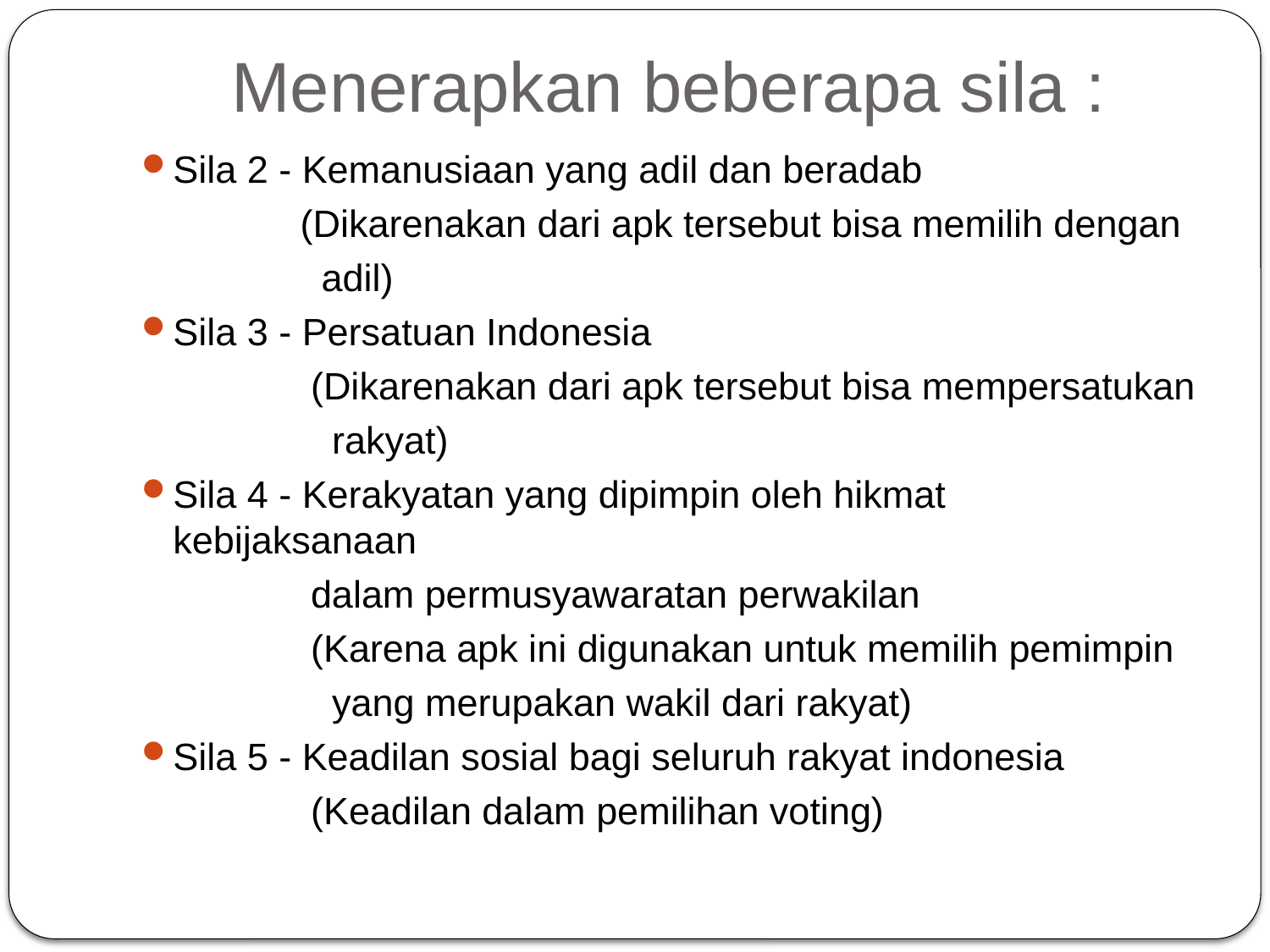

# Menerapkan beberapa sila :
Sila 2 - Kemanusiaan yang adil dan beradab
               (Dikarenakan dari apk tersebut bisa memilih dengan
                 adil)
Sila 3 - Persatuan Indonesia
                (Dikarenakan dari apk tersebut bisa mempersatukan
                  rakyat)
Sila 4 - Kerakyatan yang dipimpin oleh hikmat kebijaksanaan
                dalam permusyawaratan perwakilan
                (Karena apk ini digunakan untuk memilih pemimpin
                  yang merupakan wakil dari rakyat)
Sila 5 - Keadilan sosial bagi seluruh rakyat indonesia
                (Keadilan dalam pemilihan voting)